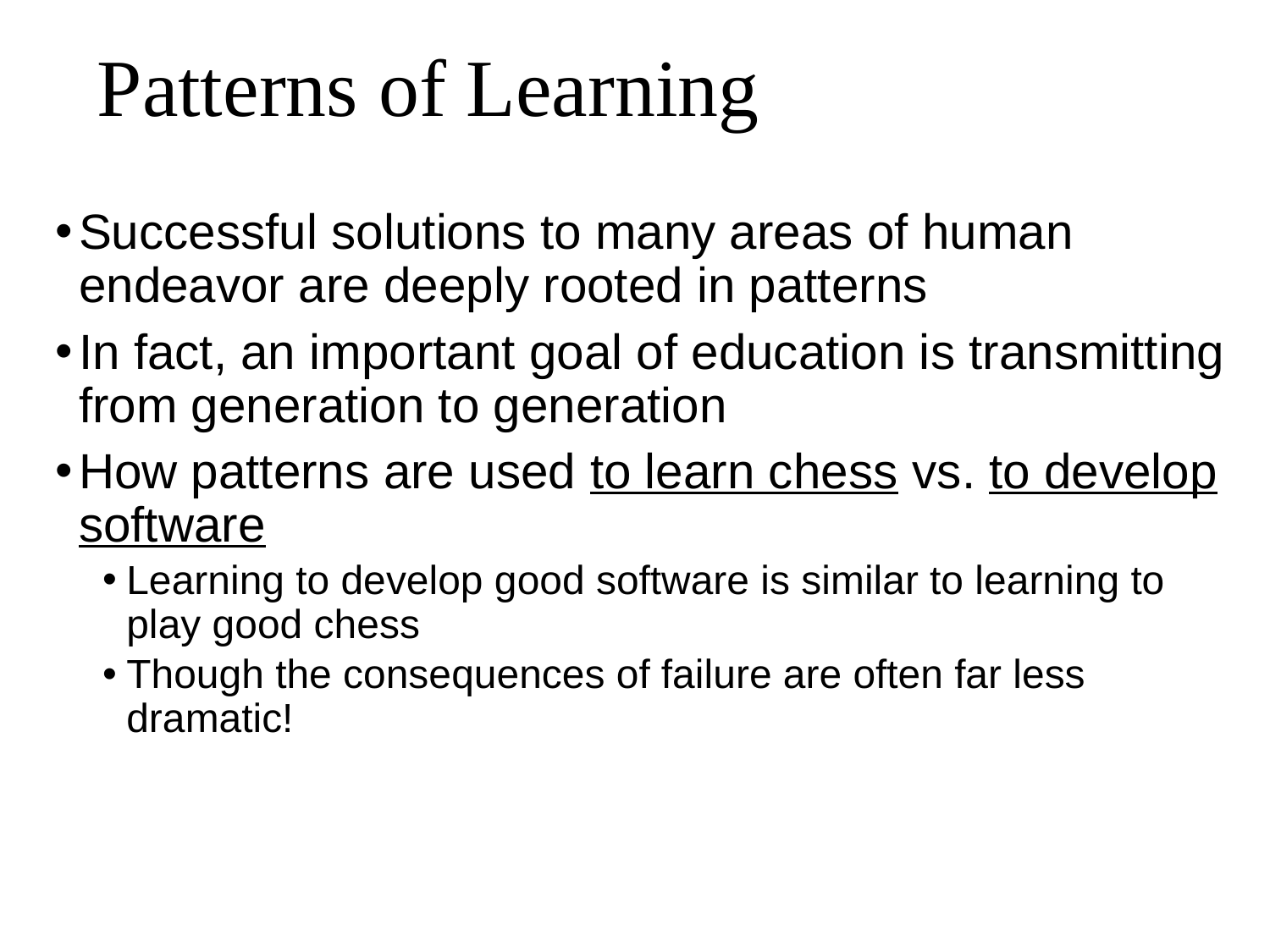

# Patterns of Learning
Successful solutions to many areas of human endeavor are deeply rooted in patterns
In fact, an important goal of education is transmitting from generation to generation
How patterns are used to learn chess vs. to develop software
Learning to develop good software is similar to learning to play good chess
Though the consequences of failure are often far less dramatic!